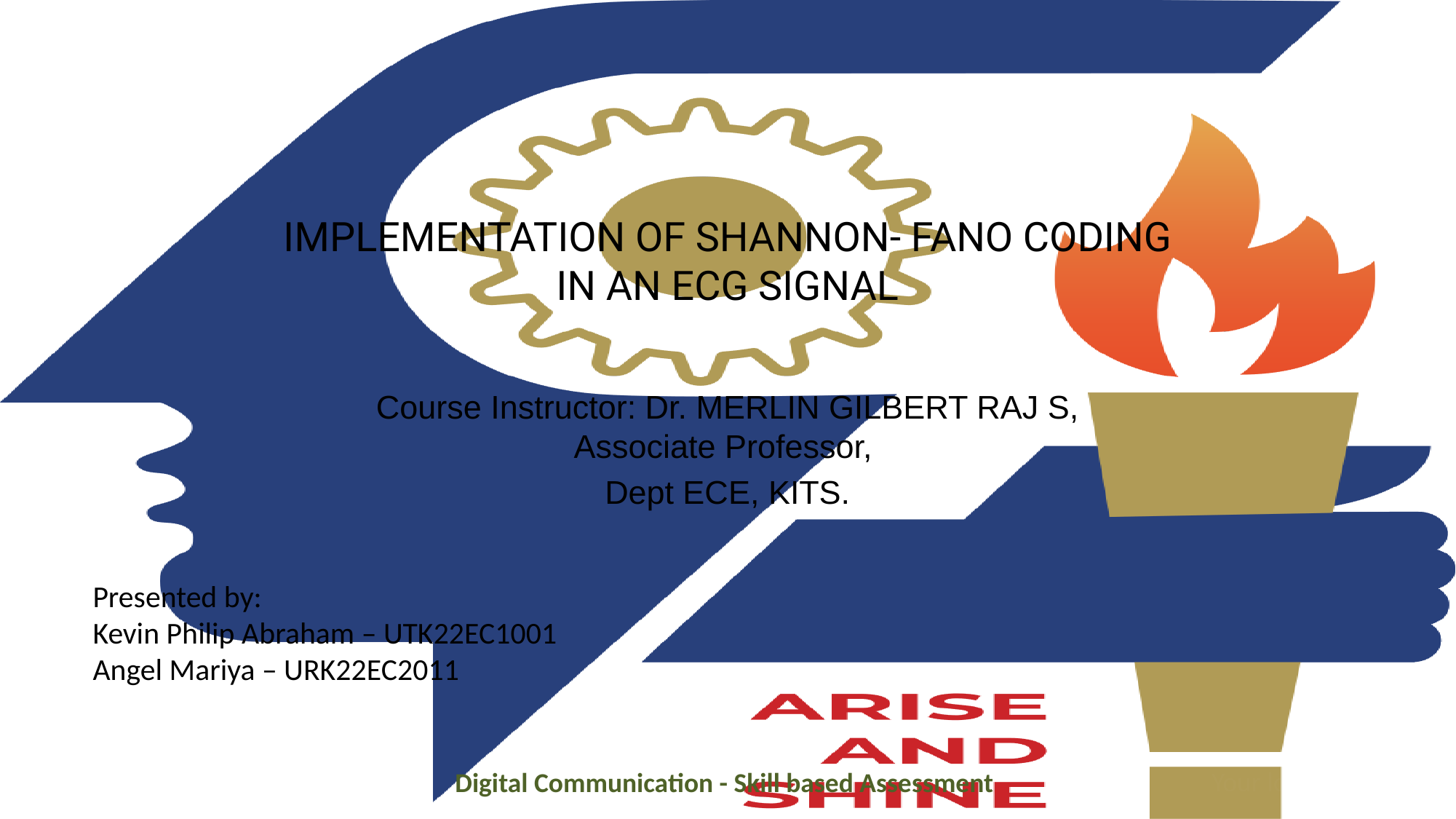

# IMPLEMENTATION OF SHANNON- FANO CODING IN AN ECG SIGNAL
Course Instructor: Dr. MERLIN GILBERT RAJ S, Associate Professor,
Dept ECE, KITS.

Presented by:
Kevin Philip Abraham – UTK22EC1001
Angel Mariya – URK22EC2011

Your logo here
Digital Communication - Skill based Assessment